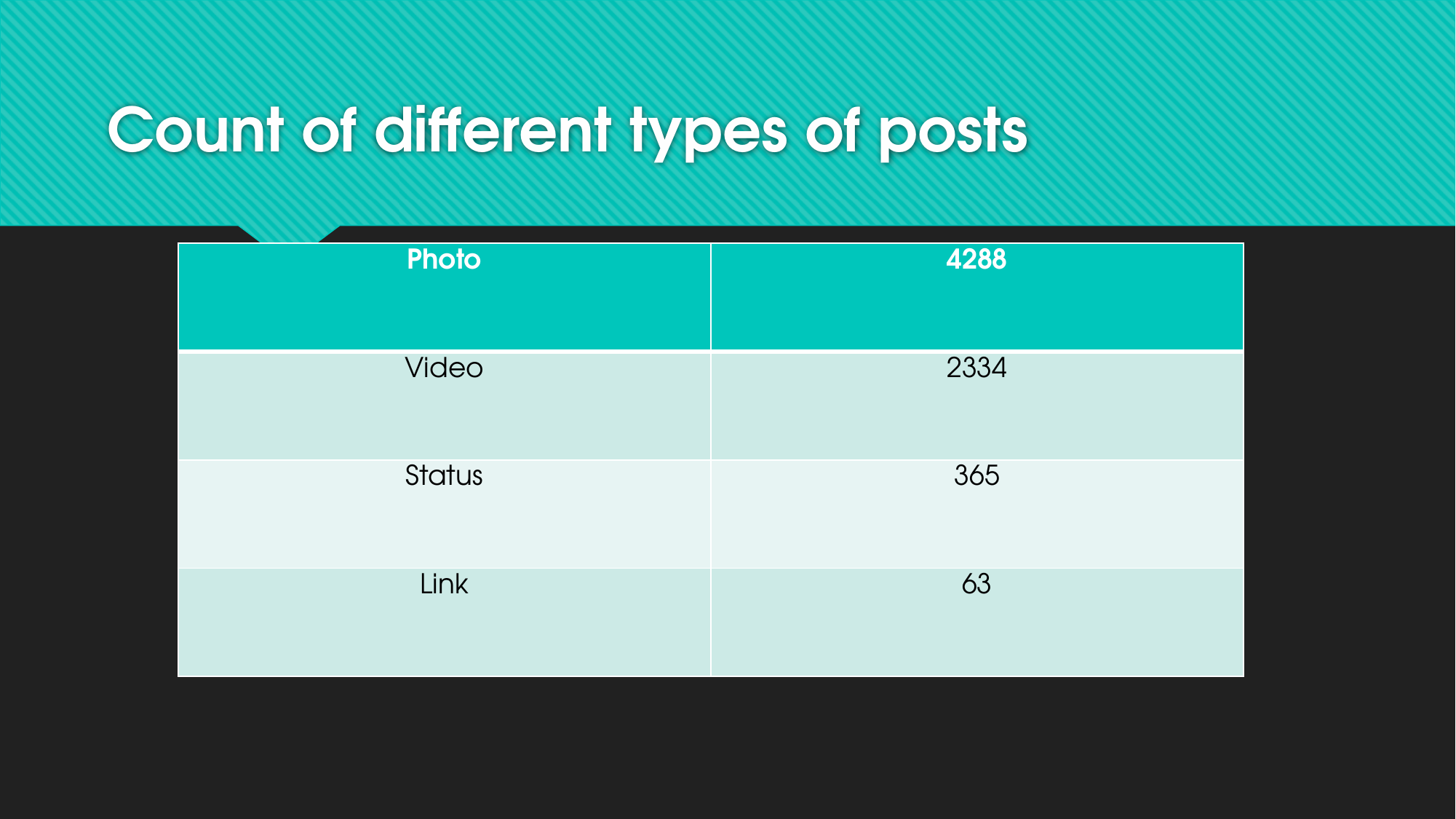

# Count of different types of posts
| Photo | 4288 |
| --- | --- |
| Video | 2334 |
| Status | 365 |
| Link | 63 |